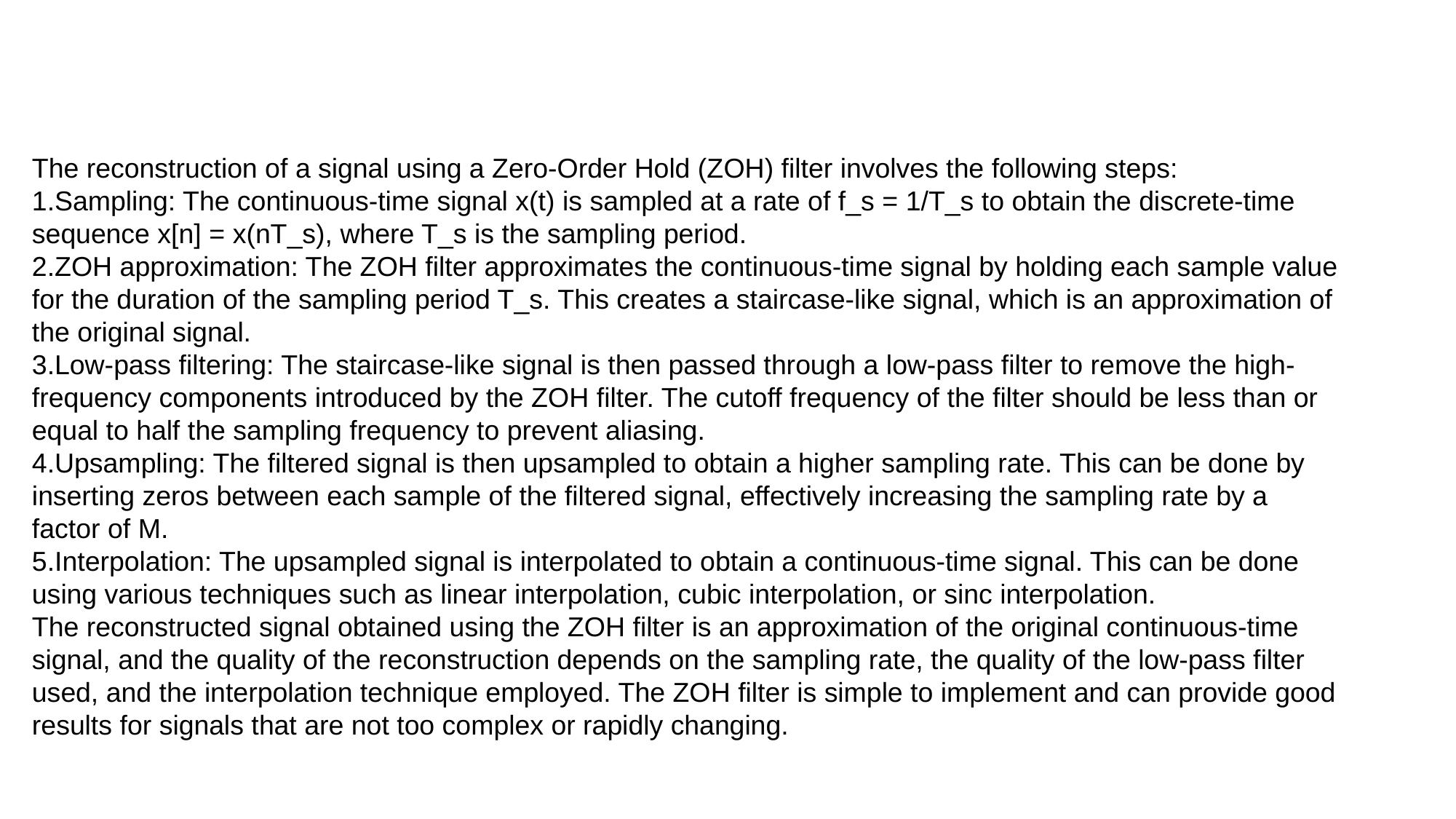

The reconstruction of a signal using a Zero-Order Hold (ZOH) filter involves the following steps:
Sampling: The continuous-time signal x(t) is sampled at a rate of f_s = 1/T_s to obtain the discrete-time sequence x[n] = x(nT_s), where T_s is the sampling period.
ZOH approximation: The ZOH filter approximates the continuous-time signal by holding each sample value for the duration of the sampling period T_s. This creates a staircase-like signal, which is an approximation of the original signal.
Low-pass filtering: The staircase-like signal is then passed through a low-pass filter to remove the high-frequency components introduced by the ZOH filter. The cutoff frequency of the filter should be less than or equal to half the sampling frequency to prevent aliasing.
Upsampling: The filtered signal is then upsampled to obtain a higher sampling rate. This can be done by inserting zeros between each sample of the filtered signal, effectively increasing the sampling rate by a factor of M.
Interpolation: The upsampled signal is interpolated to obtain a continuous-time signal. This can be done using various techniques such as linear interpolation, cubic interpolation, or sinc interpolation.
The reconstructed signal obtained using the ZOH filter is an approximation of the original continuous-time signal, and the quality of the reconstruction depends on the sampling rate, the quality of the low-pass filter used, and the interpolation technique employed. The ZOH filter is simple to implement and can provide good results for signals that are not too complex or rapidly changing.